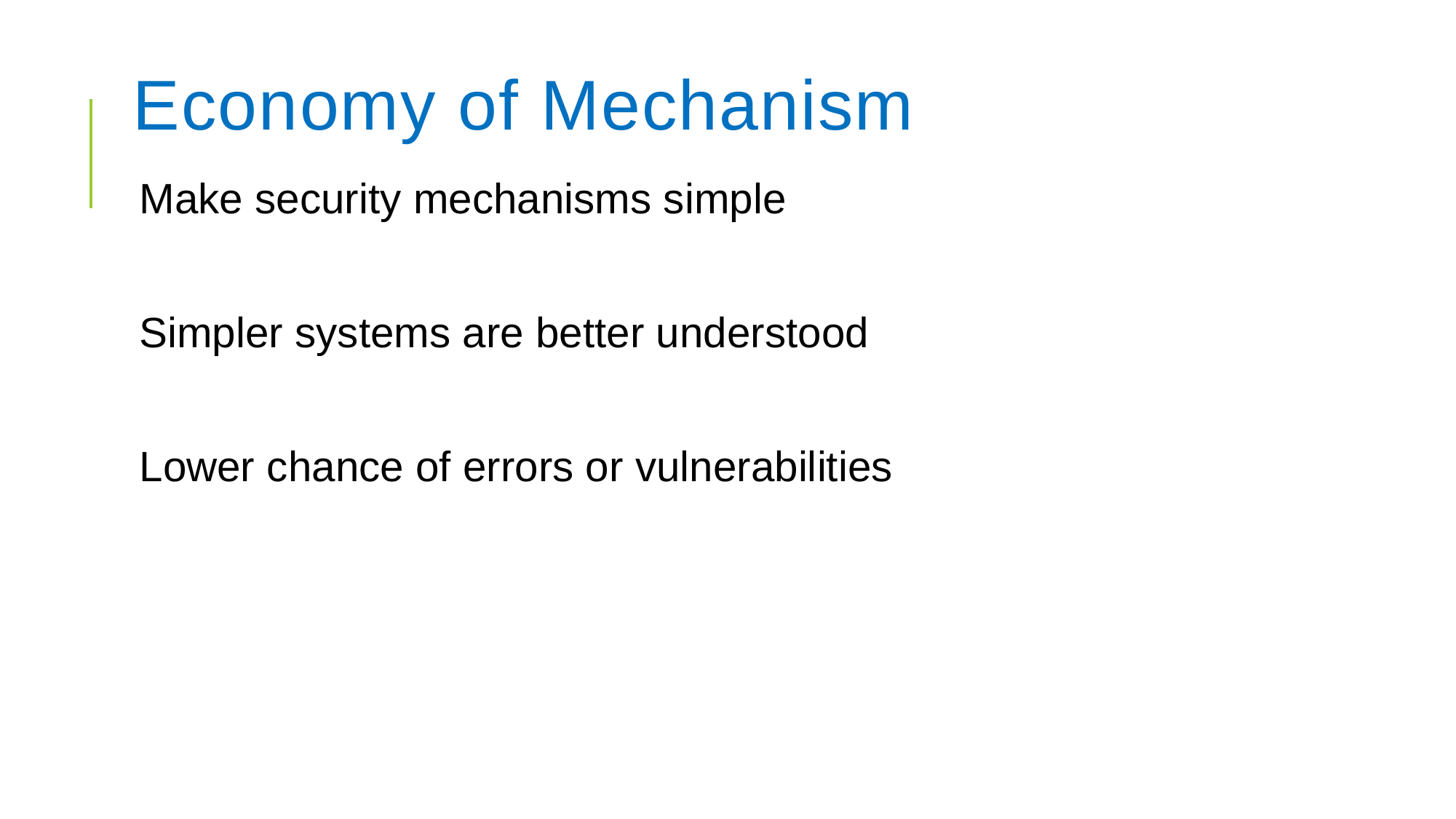

# Economy of Mechanism
Make security mechanisms simple

Simpler systems are better understood

Lower chance of errors or vulnerabilities